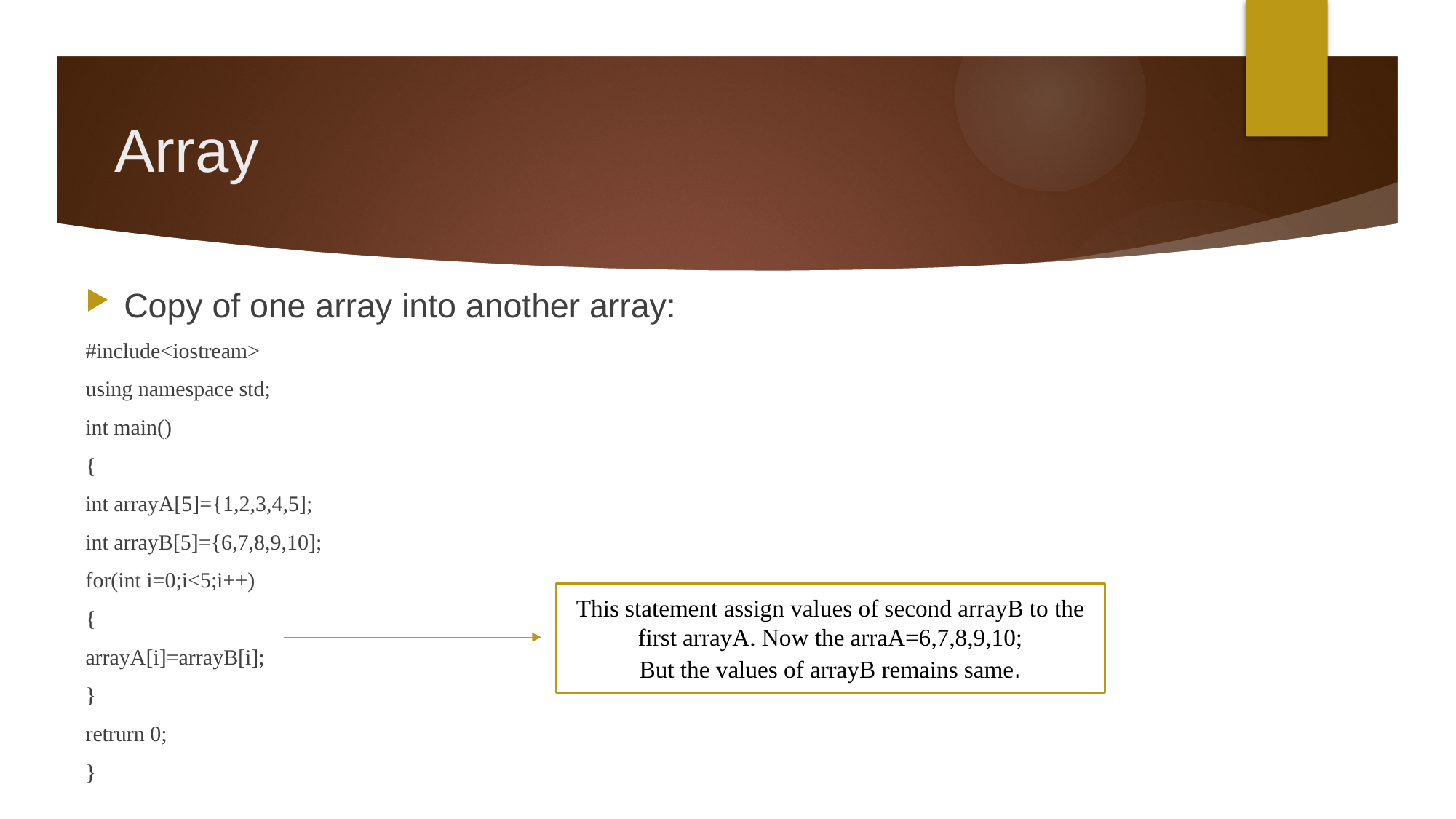

# Array
Copy of one array into another array:
#include<iostream>
using namespace std;
int main()
{
int arrayA[5]={1,2,3,4,5];
int arrayB[5]={6,7,8,9,10];
for(int i=0;i<5;i++)
{
arrayA[i]=arrayB[i];
}
retrurn 0;
}

This statement assign values of second arrayB to the first arrayA. Now the arraA=6,7,8,9,10;
But the values of arrayB remains same.